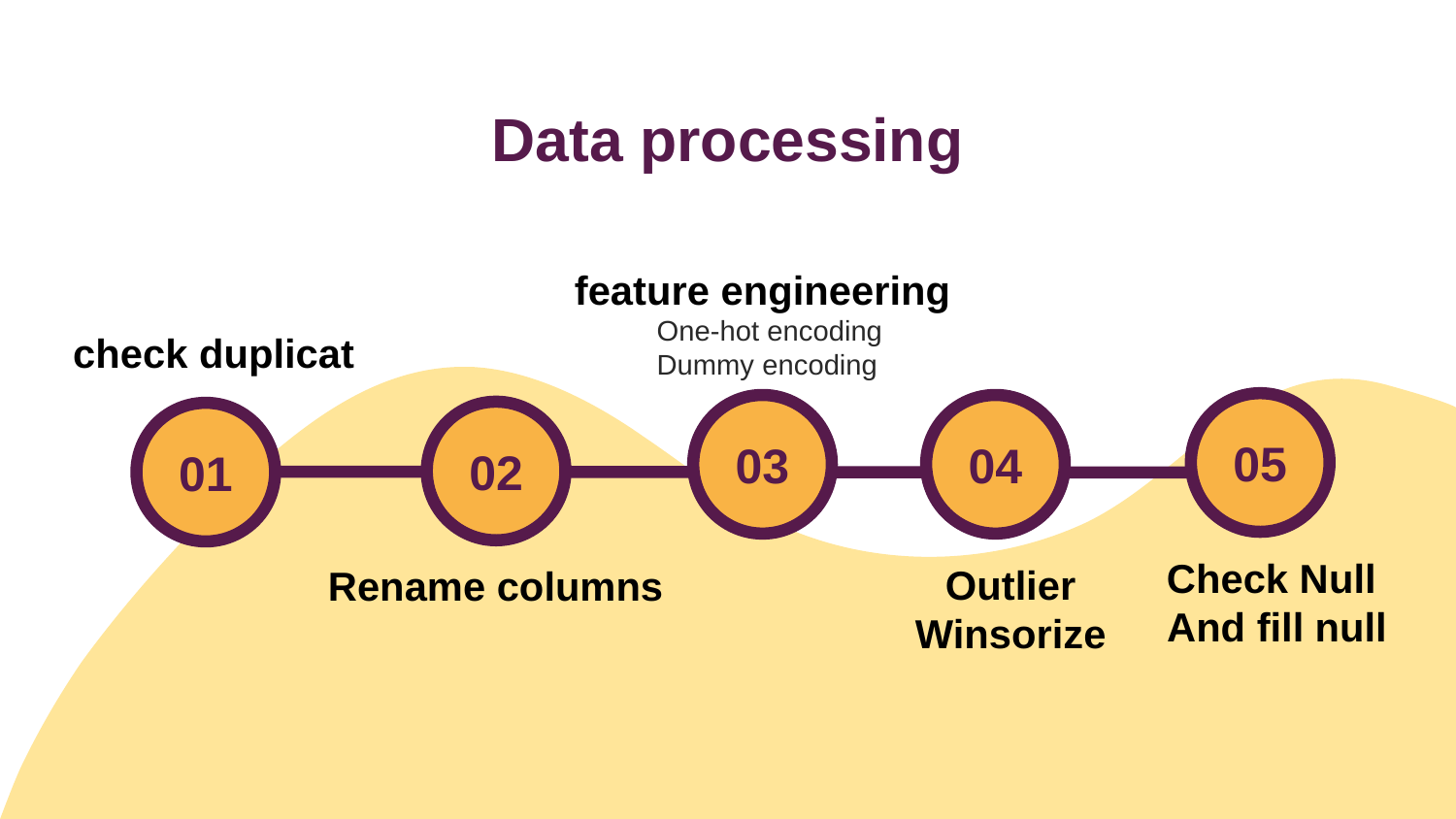

# Data processing
feature engineering
          One-hot encoding
          Dummy encoding

check duplicat

05
03
04
02
01
Rename columns

Check Null
And fill null

Outlier
Winsorize